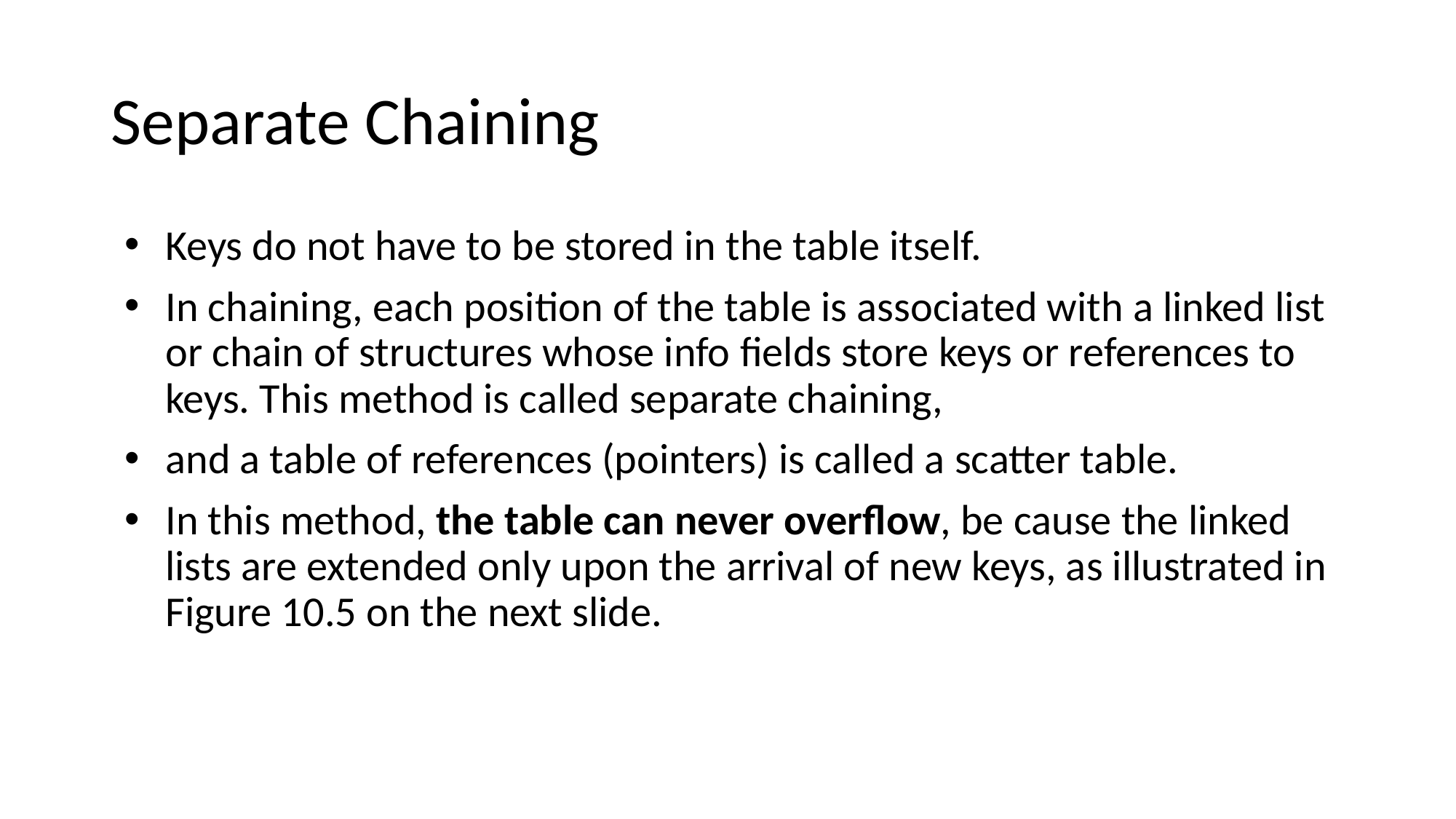

# Separate Chaining
Keys do not have to be stored in the table itself.
In chaining, each position of the table is associated with a linked list or chain of structures whose info fields store keys or references to keys. This method is called separate chaining,
and a table of references (pointers) is called a scatter table.
In this method, the table can never overflow, be cause the linked lists are extended only upon the arrival of new keys, as illustrated in Figure 10.5 on the next slide.